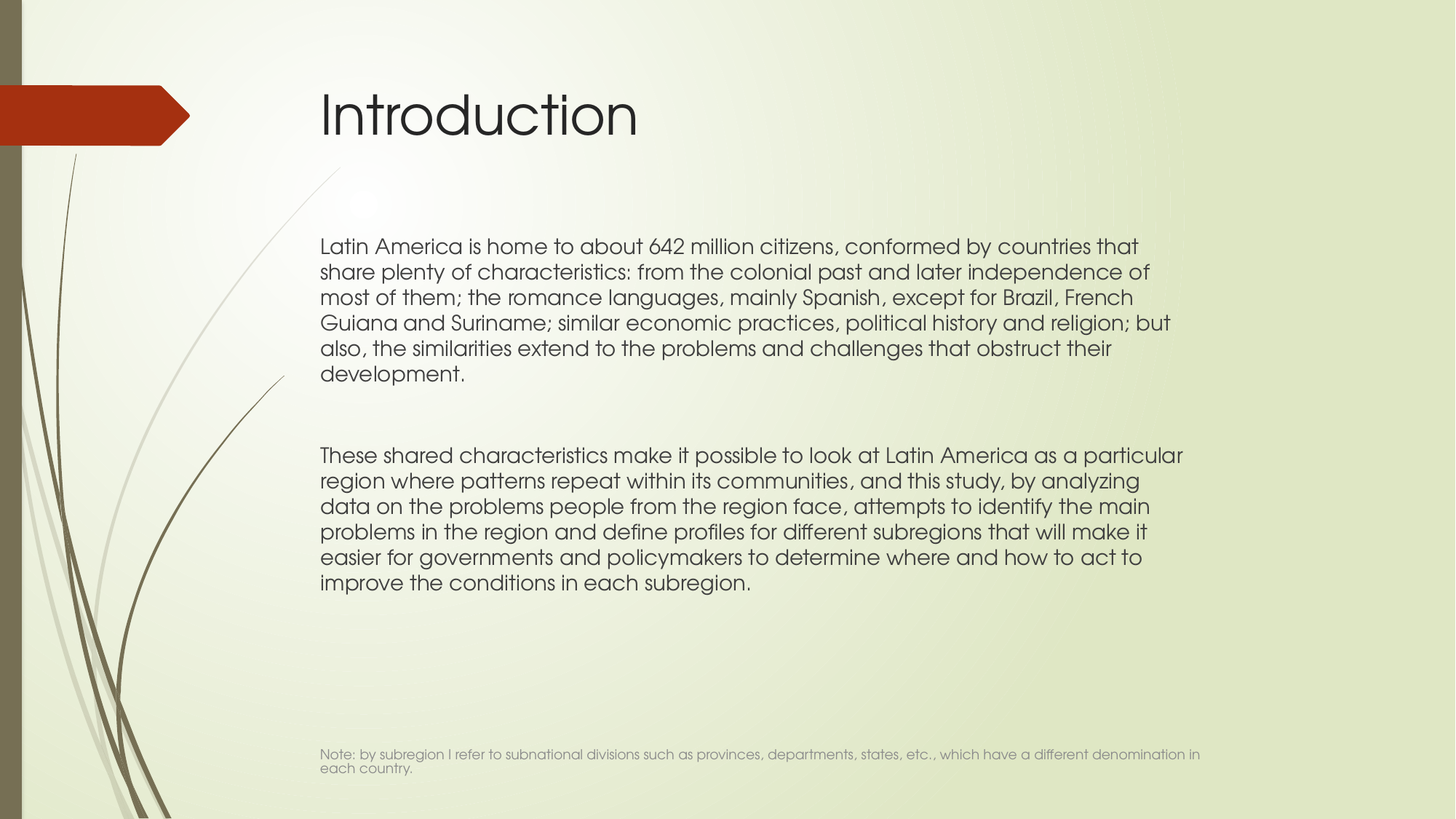

# Introduction
Latin America is home to about 642 million citizens, conformed by countries that share plenty of characteristics: from the colonial past and later independence of most of them; the romance languages, mainly Spanish, except for Brazil, French Guiana and Suriname; similar economic practices, political history and religion; but also, the similarities extend to the problems and challenges that obstruct their development.

These shared characteristics make it possible to look at Latin America as a particular region where patterns repeat within its communities, and this study, by analyzing data on the problems people from the region face, attempts to identify the main problems in the region and define profiles for different subregions that will make it easier for governments and policymakers to determine where and how to act to improve the conditions in each subregion.
Note: by subregion I refer to subnational divisions such as provinces, departments, states, etc., which have a different denomination in each country.